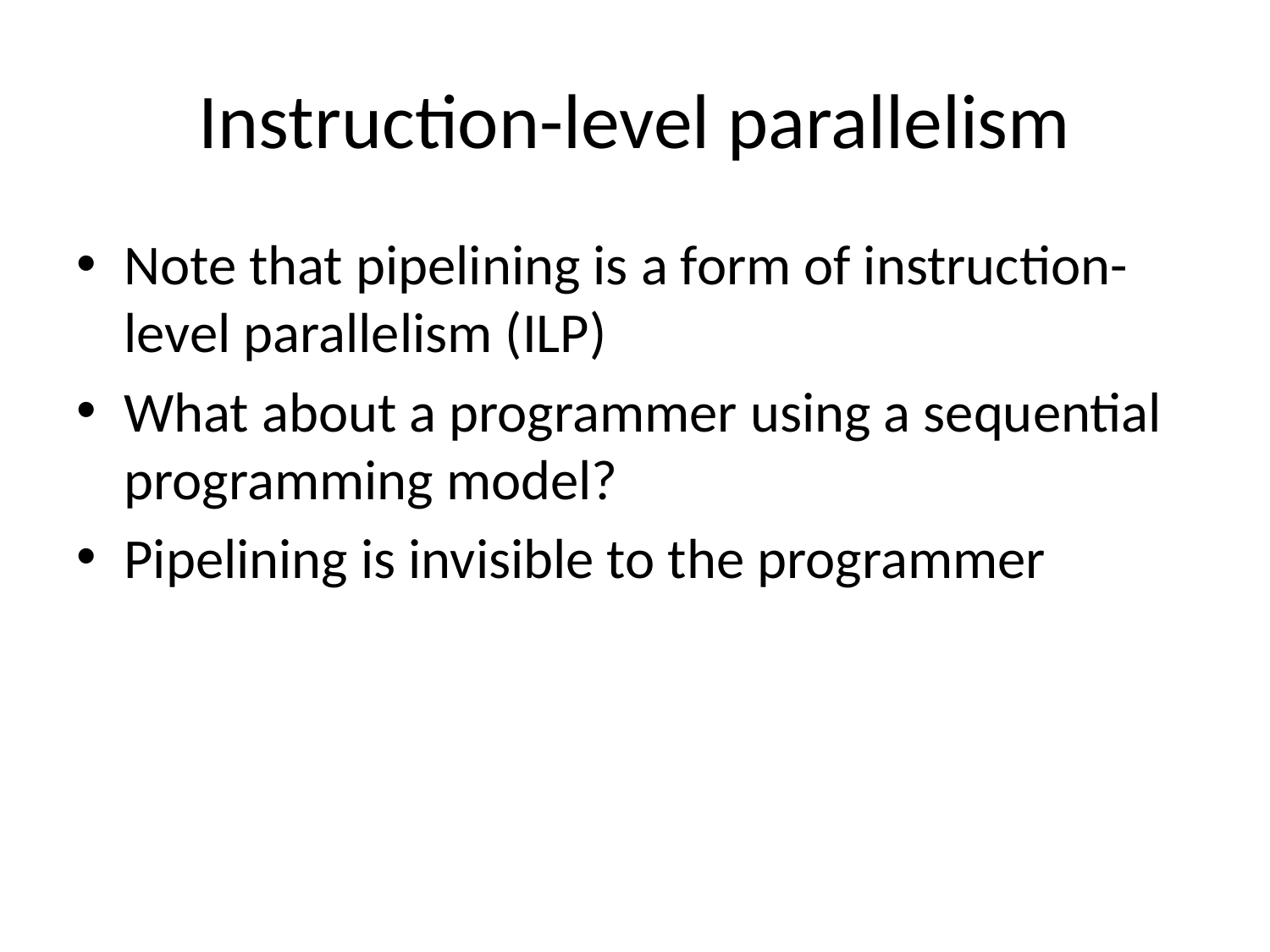

# Instruction-level parallelism
Note that pipelining is a form of instruction-level parallelism (ILP)
What about a programmer using a sequential programming model?
Pipelining is invisible to the programmer